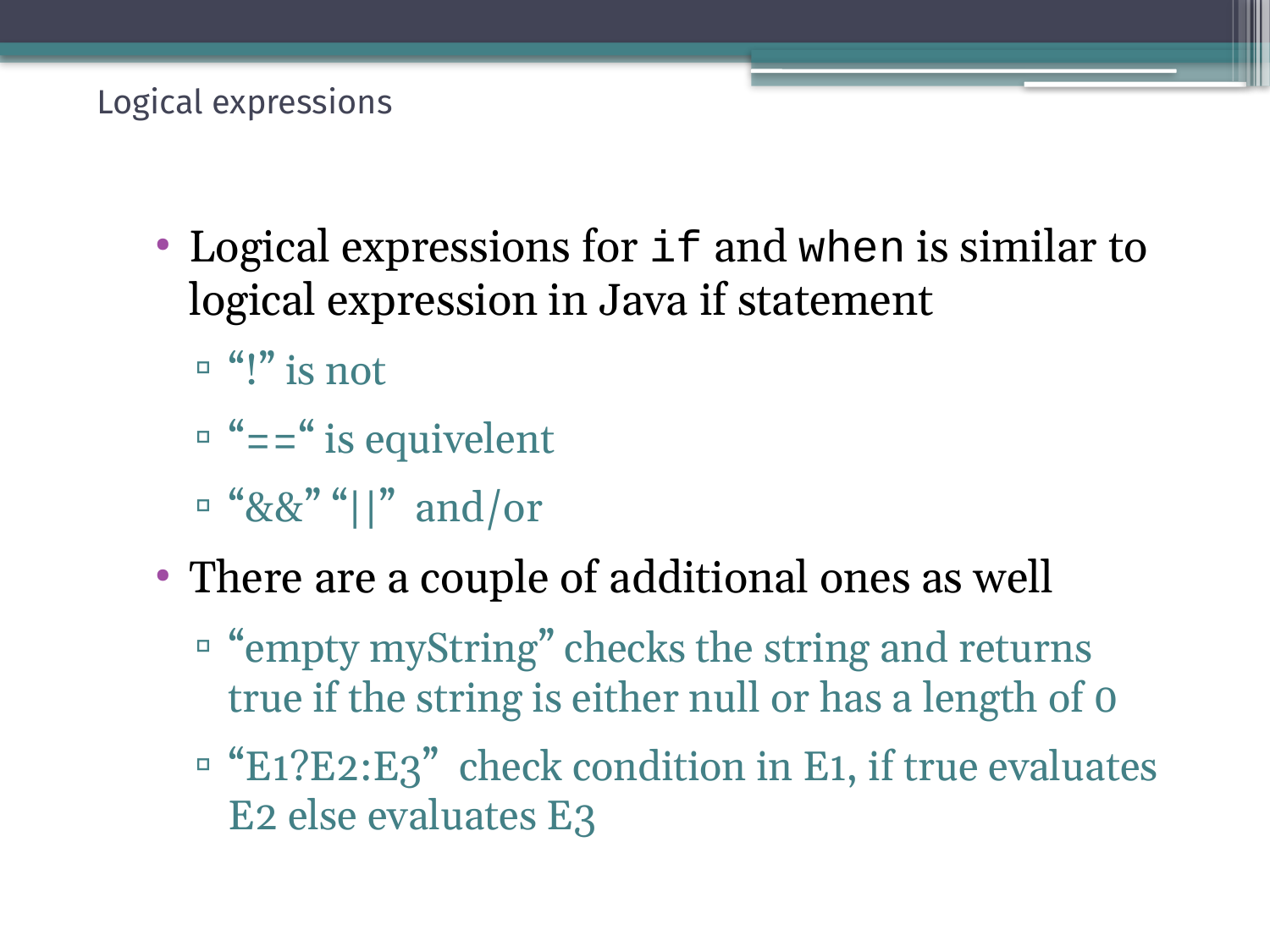

# Logical expressions
Logical expressions for if and when is similar to logical expression in Java if statement
“!” is not
“==“ is equivelent
“&&” “||”  and/or
There are a couple of additional ones as well
“empty myString” checks the string and returns true if the string is either null or has a length of 0
“E1?E2:E3”  check condition in E1, if true evaluates E2 else evaluates E3